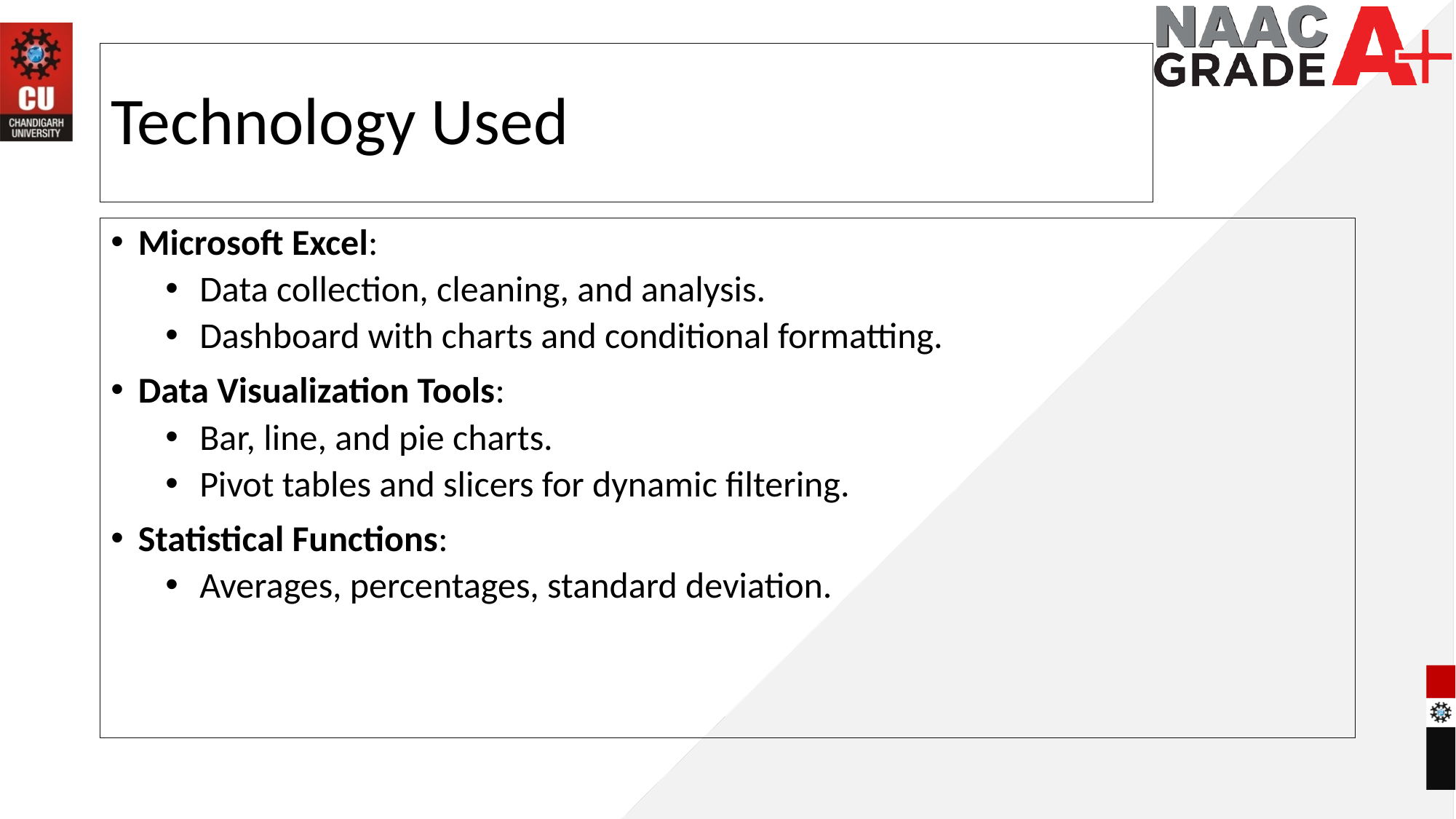

# Technology Used
Microsoft Excel:
Data collection, cleaning, and analysis.
Dashboard with charts and conditional formatting.
Data Visualization Tools:
Bar, line, and pie charts.
Pivot tables and slicers for dynamic filtering.
Statistical Functions:
Averages, percentages, standard deviation.